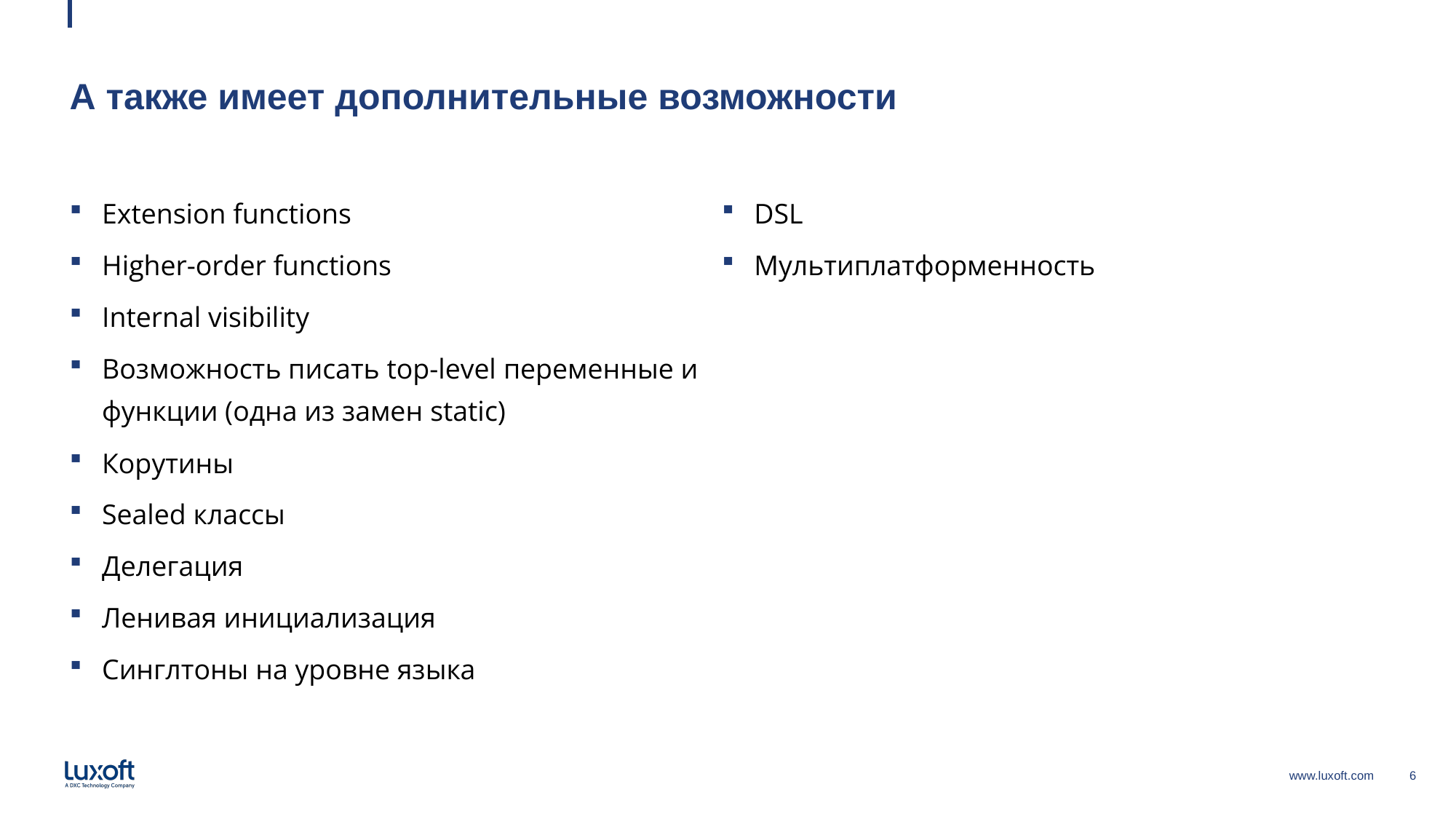

# А также имеет дополнительные возможности

Extension functions
Higher-order functions
Internal visibility
Возможность писать top-level переменные и функции (одна из замен static)
Корутины
Sealed классы
Делегация
Ленивая инициализация
Cинглтоны на уровне языка
DSL
Мультиплатформенность